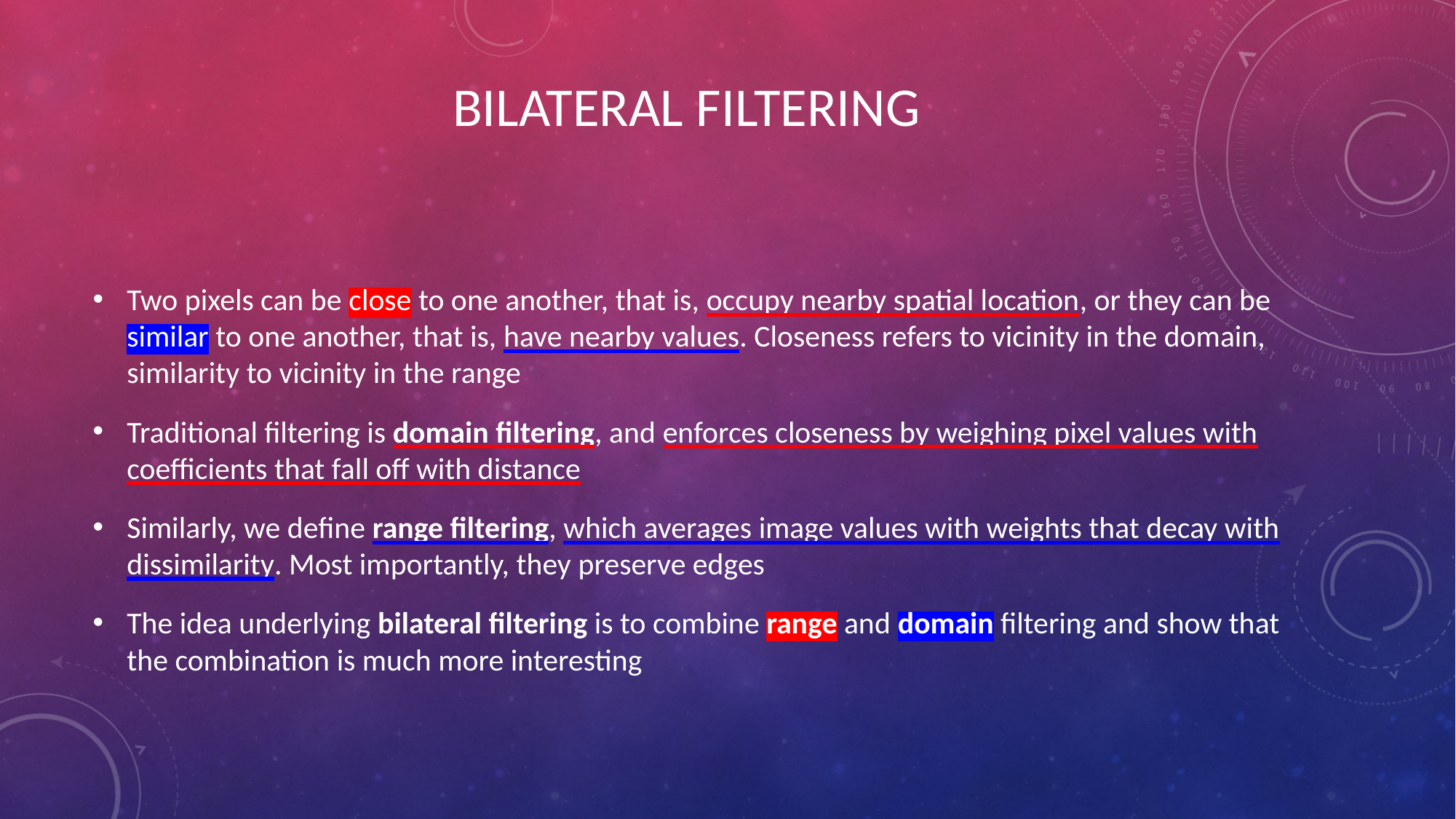

# Bilateral filtering
Two pixels can be close to one another, that is, occupy nearby spatial location, or they can be similar to one another, that is, have nearby values. Closeness refers to vicinity in the domain, similarity to vicinity in the range
Traditional filtering is domain filtering, and enforces closeness by weighing pixel values with coefficients that fall off with distance
Similarly, we define range filtering, which averages image values with weights that decay with dissimilarity. Most importantly, they preserve edges
The idea underlying bilateral filtering is to combine range and domain filtering and show that the combination is much more interesting